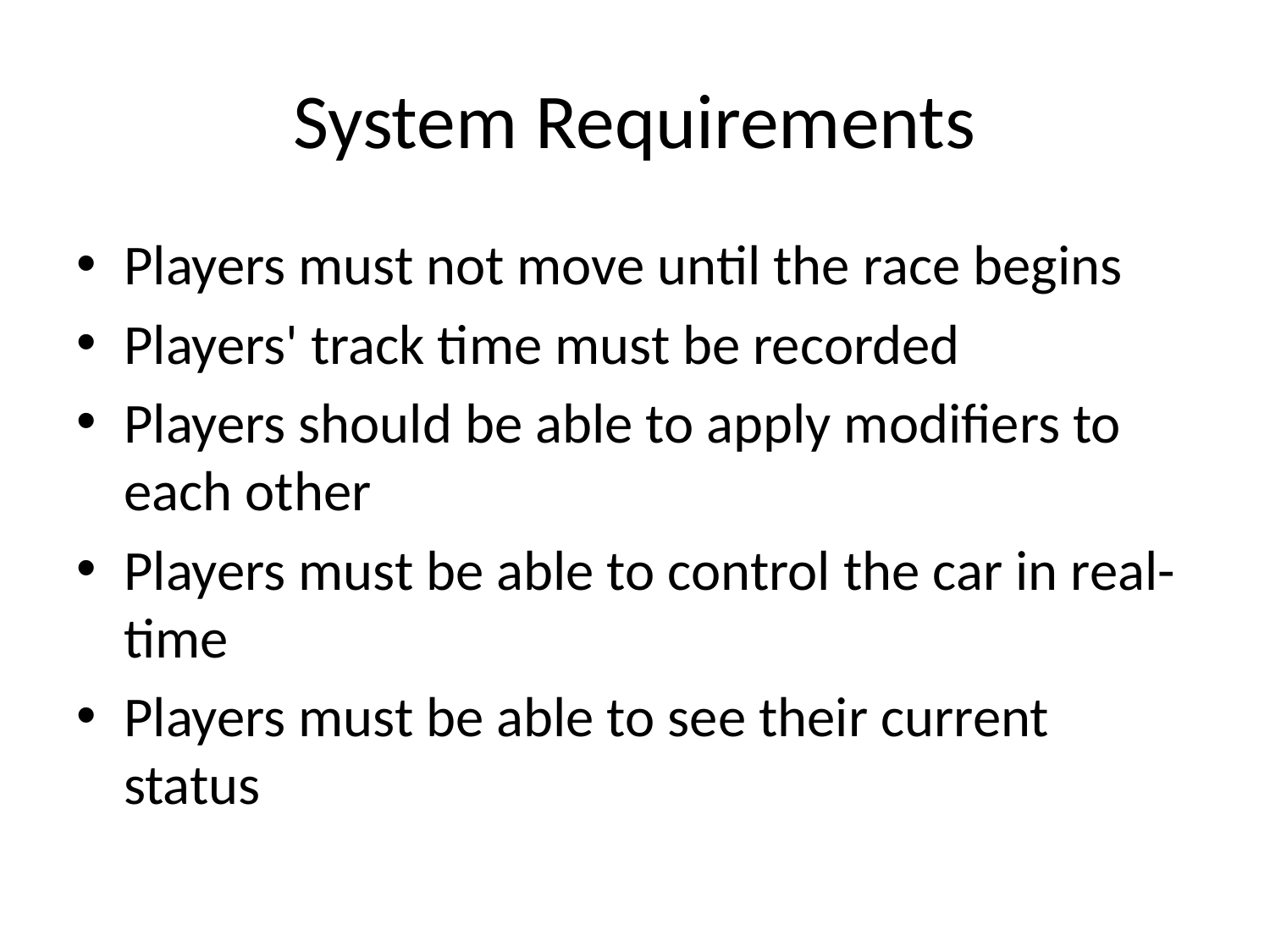

# System Requirements
Players must not move until the race begins
Players' track time must be recorded
Players should be able to apply modifiers to each other
Players must be able to control the car in real-time
Players must be able to see their current status